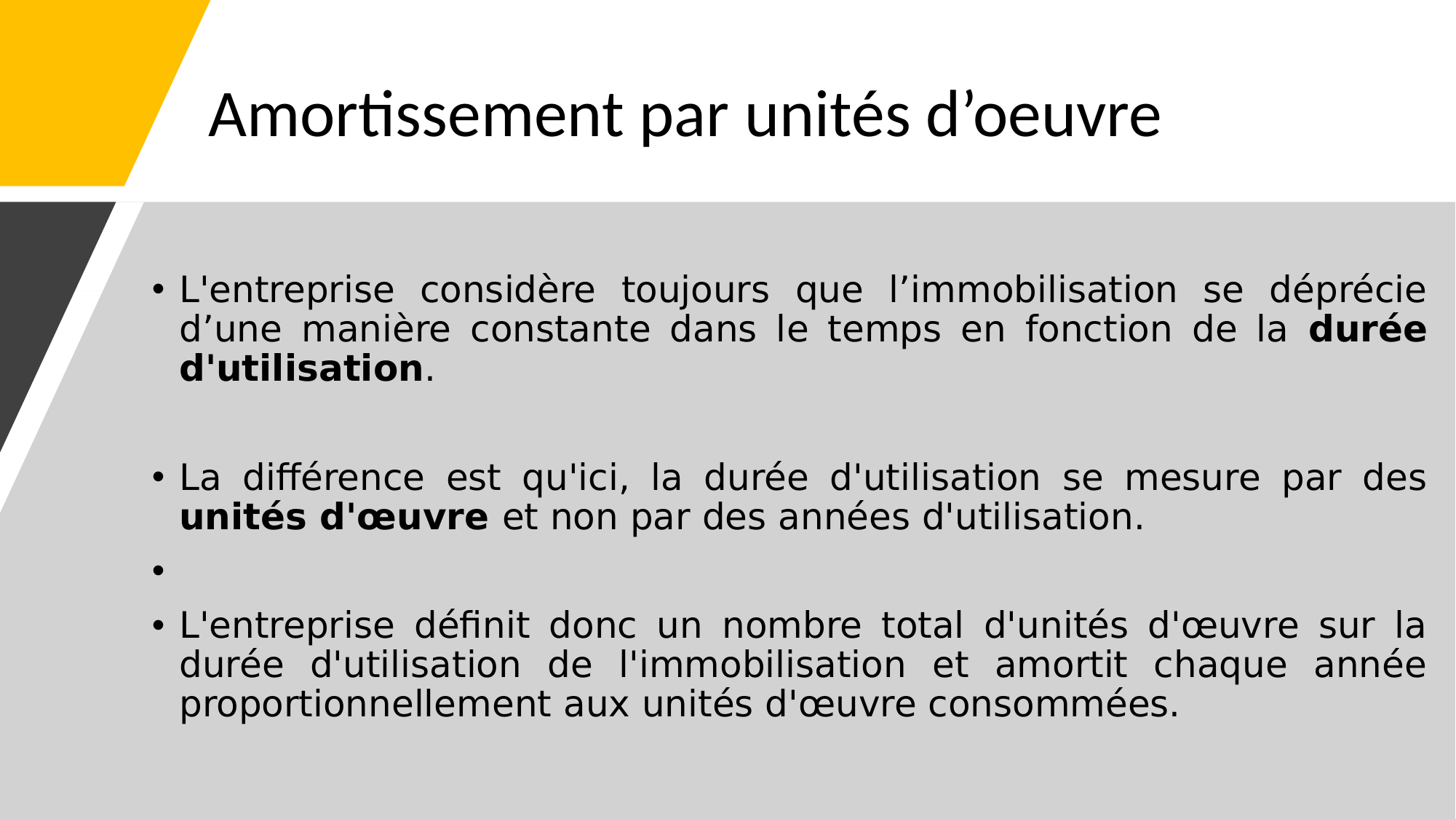

# Amortissement par unités d’oeuvre

L'entreprise considère toujours que l’immobilisation se déprécie d’une manière constante dans le temps en fonction de la durée d'utilisation.

La différence est qu'ici, la durée d'utilisation se mesure par des unités d'œuvre et non par des années d'utilisation.

L'entreprise définit donc un nombre total d'unités d'œuvre sur la durée d'utilisation de l'immobilisation et amortit chaque année proportionnellement aux unités d'œuvre consommées.